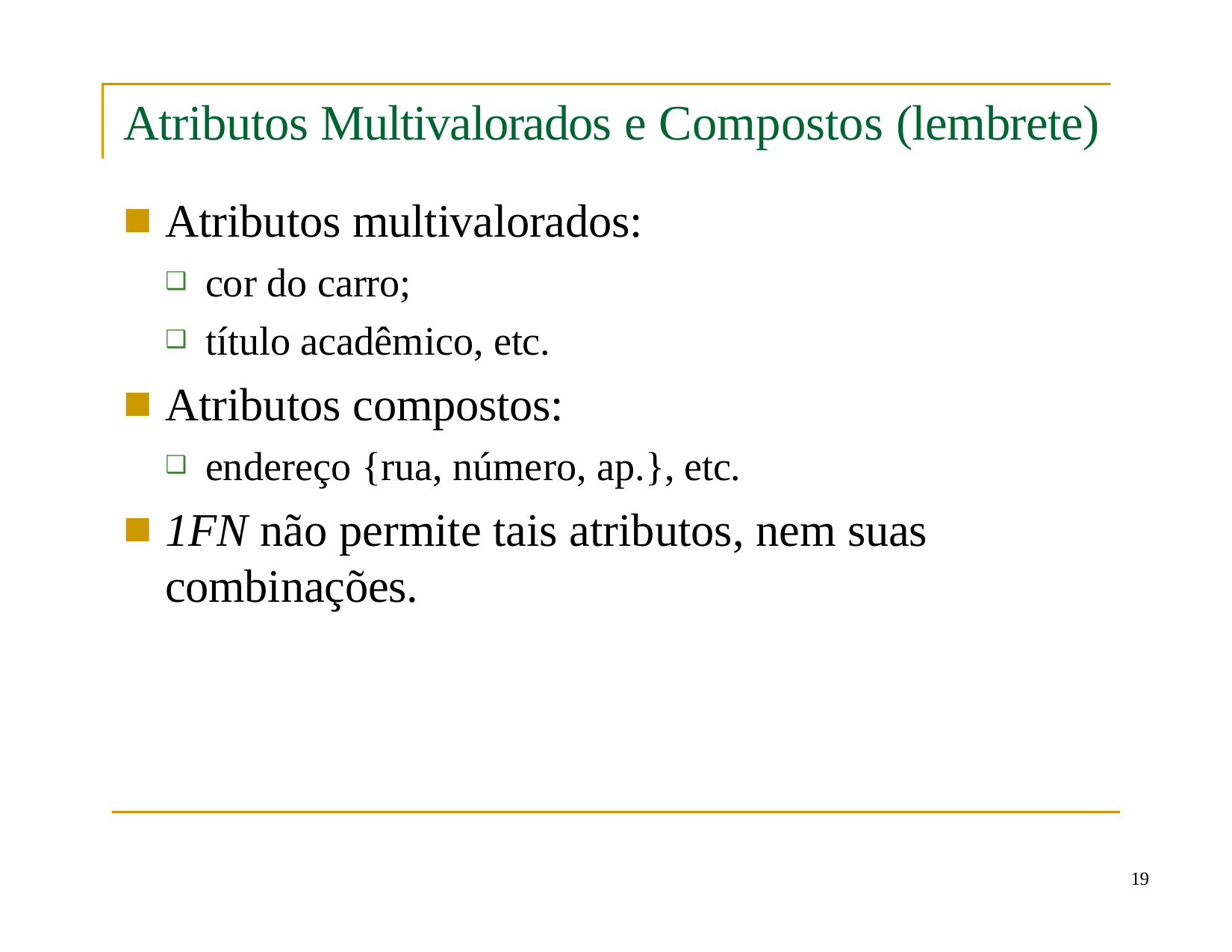

# Atributos Multivalorados e Compostos (lembrete)
Atributos multivalorados:
cor do carro;
título acadêmico, etc.
Atributos compostos:
endereço {rua, número, ap.}, etc.
1FN não permite tais atributos, nem suas combinações.

19